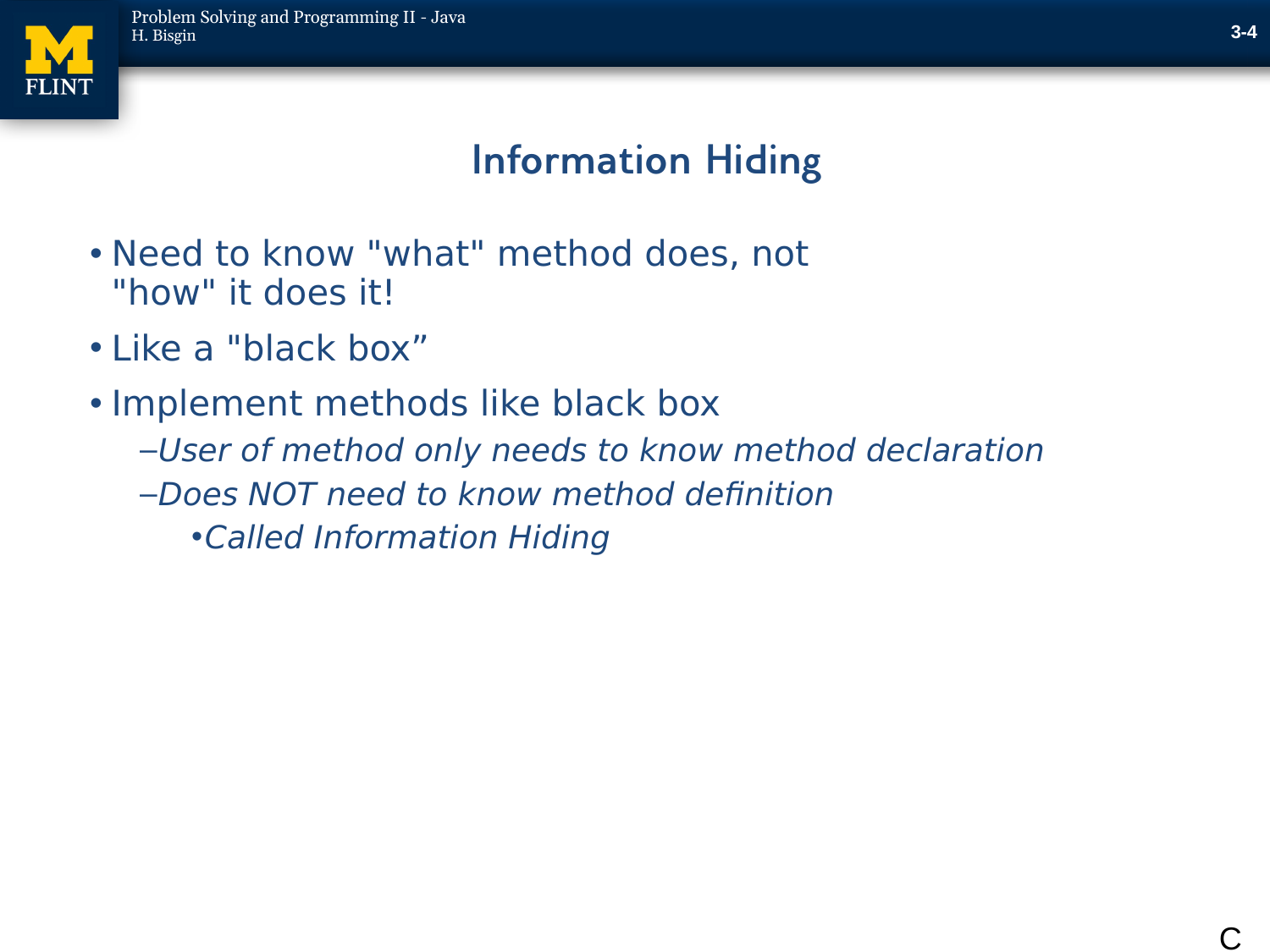

3-4
# Information Hiding
Need to know "what" method does, not
"how" it does it!
Like a "black box”
Implement methods like black box
User of method only needs to know method declaration
Does NOT need to know method definition
Called Information Hiding
Copyright © 2012 Pearson Addison-Wesley. All rights reserved.